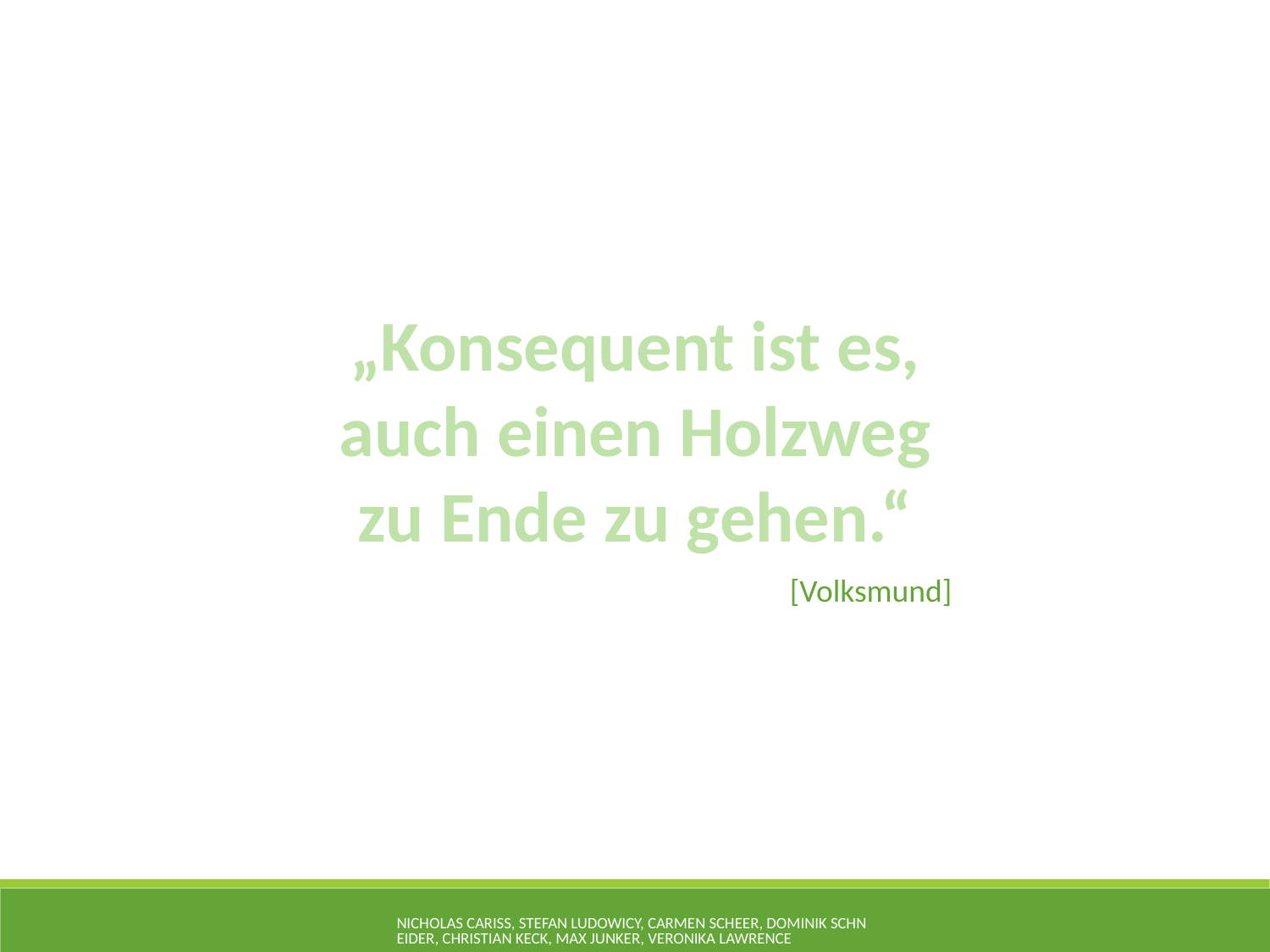

„Konsequent ist es, auch einen Holzweg zu Ende zu gehen.“
[Volksmund]
Nicholas Cariss, Stefan Ludowicy, Carmen Scheer, Dominik Schneider, Christian Keck, Max Junker, Veronika Lawrence